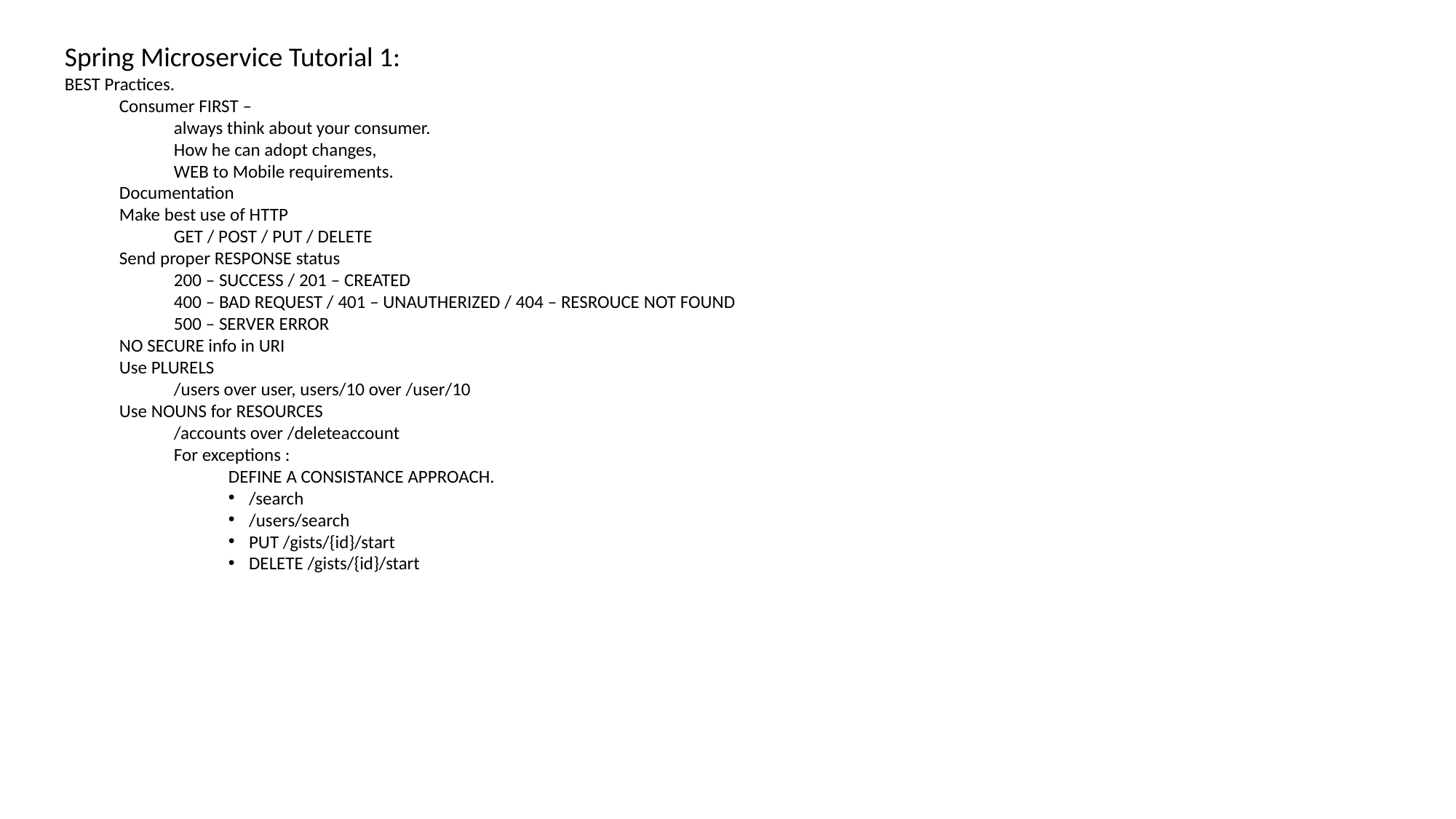

Spring Microservice Tutorial 1:
BEST Practices.
Consumer FIRST –
always think about your consumer.
How he can adopt changes,
WEB to Mobile requirements.
Documentation
Make best use of HTTP
GET / POST / PUT / DELETE
Send proper RESPONSE status
200 – SUCCESS / 201 – CREATED
400 – BAD REQUEST / 401 – UNAUTHERIZED / 404 – RESROUCE NOT FOUND
500 – SERVER ERROR
NO SECURE info in URI
Use PLURELS
/users over user, users/10 over /user/10
Use NOUNS for RESOURCES
/accounts over /deleteaccount
For exceptions :
DEFINE A CONSISTANCE APPROACH.
/search
/users/search
PUT /gists/{id}/start
DELETE /gists/{id}/start